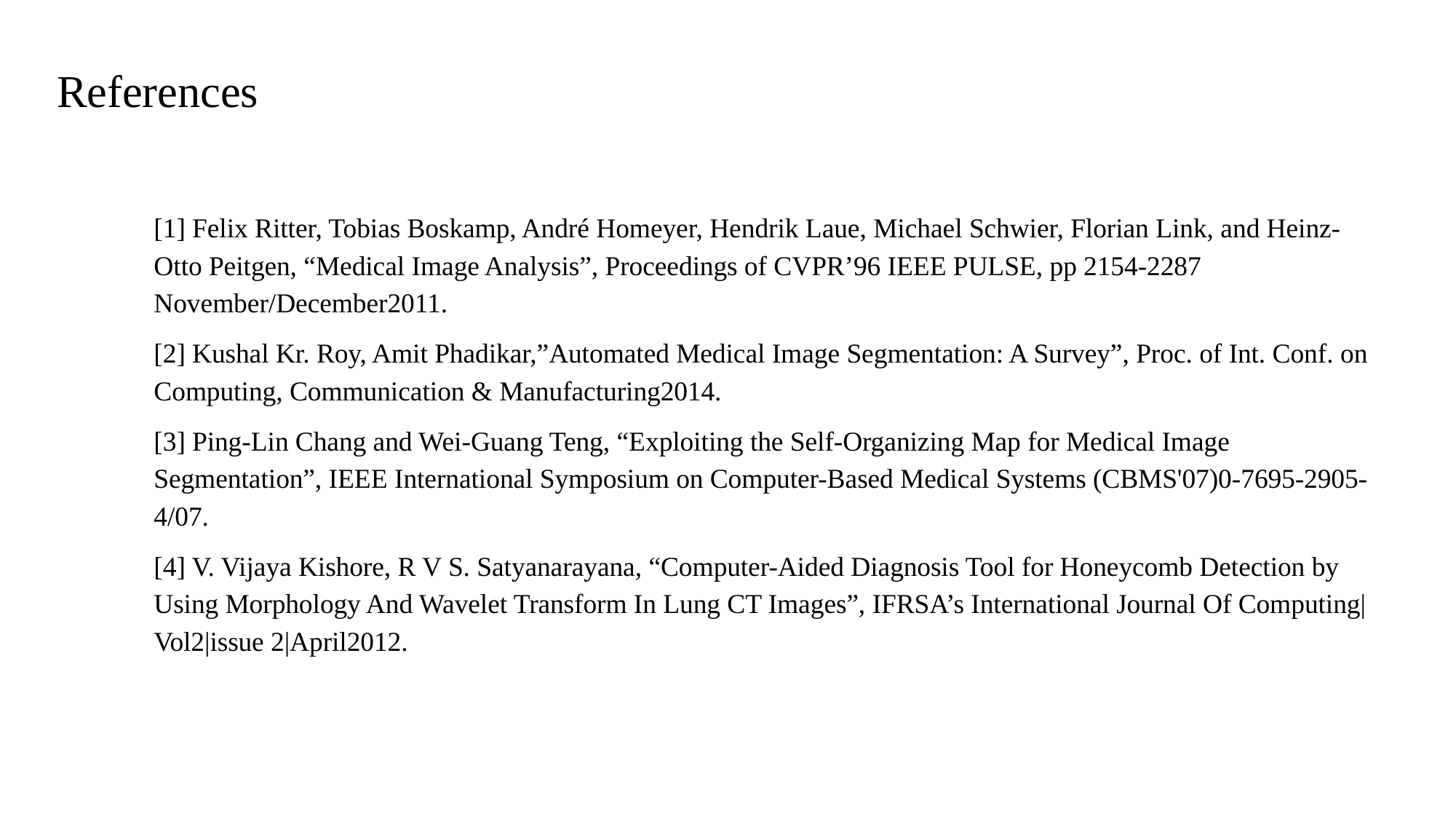

References
[1] Felix Ritter, Tobias Boskamp, André Homeyer, Hendrik Laue, Michael Schwier, Florian Link, and Heinz-Otto Peitgen, “Medical Image Analysis”, Proceedings of CVPR’96 IEEE PULSE, pp 2154-2287 November/December2011.
[2] Kushal Kr. Roy, Amit Phadikar,”Automated Medical Image Segmentation: A Survey”, Proc. of Int. Conf. on Computing, Communication & Manufacturing2014.
[3] Ping-Lin Chang and Wei-Guang Teng, “Exploiting the Self-Organizing Map for Medical Image Segmentation”, IEEE International Symposium on Computer-Based Medical Systems (CBMS'07)0-7695-2905-4/07.
[4] V. Vijaya Kishore, R V S. Satyanarayana, “Computer-Aided Diagnosis Tool for Honeycomb Detection by Using Morphology And Wavelet Transform In Lung CT Images”, IFRSA’s International Journal Of Computing|Vol2|issue 2|April2012.